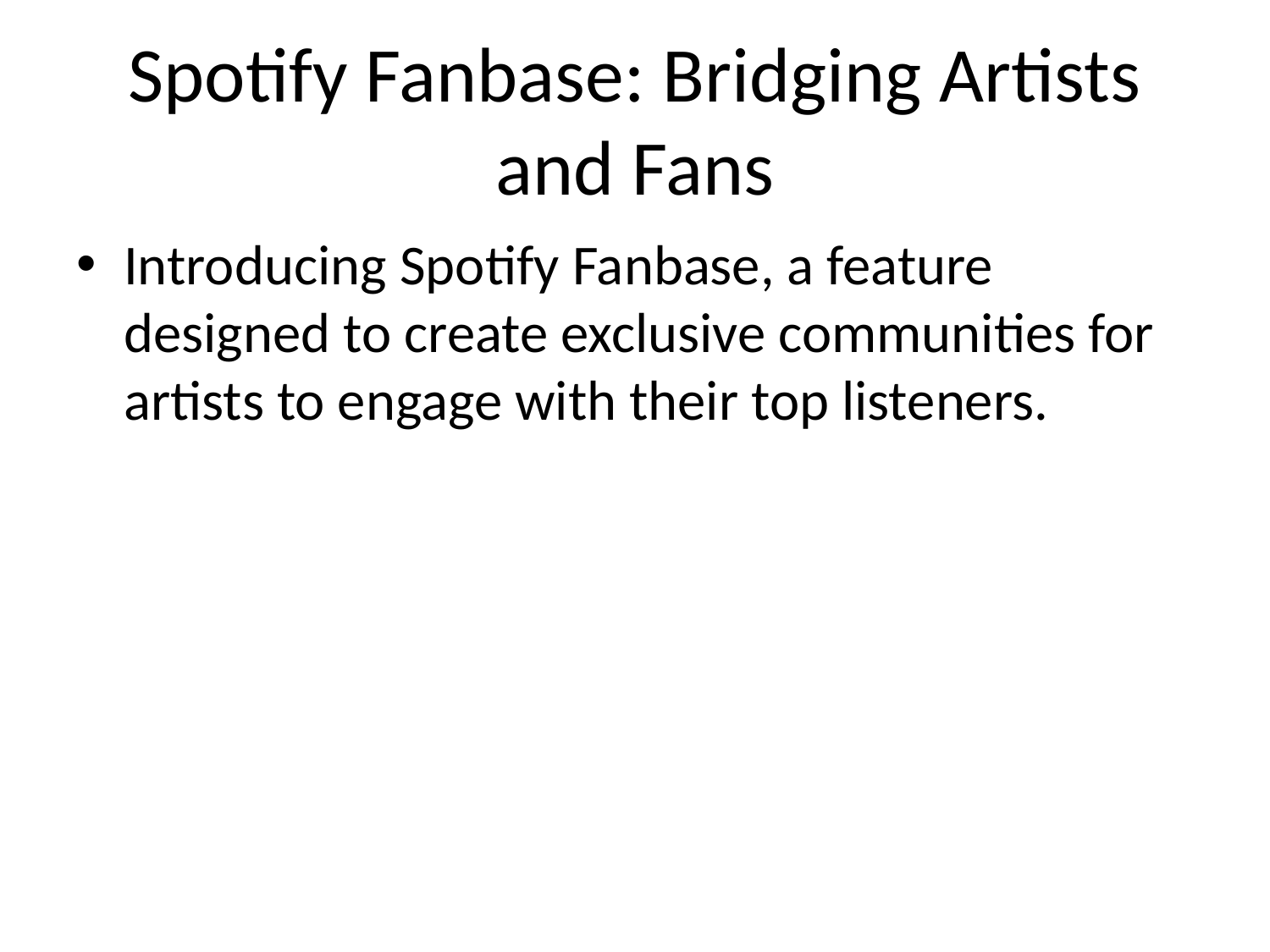

# Spotify Fanbase: Bridging Artists and Fans
Introducing Spotify Fanbase, a feature designed to create exclusive communities for artists to engage with their top listeners.